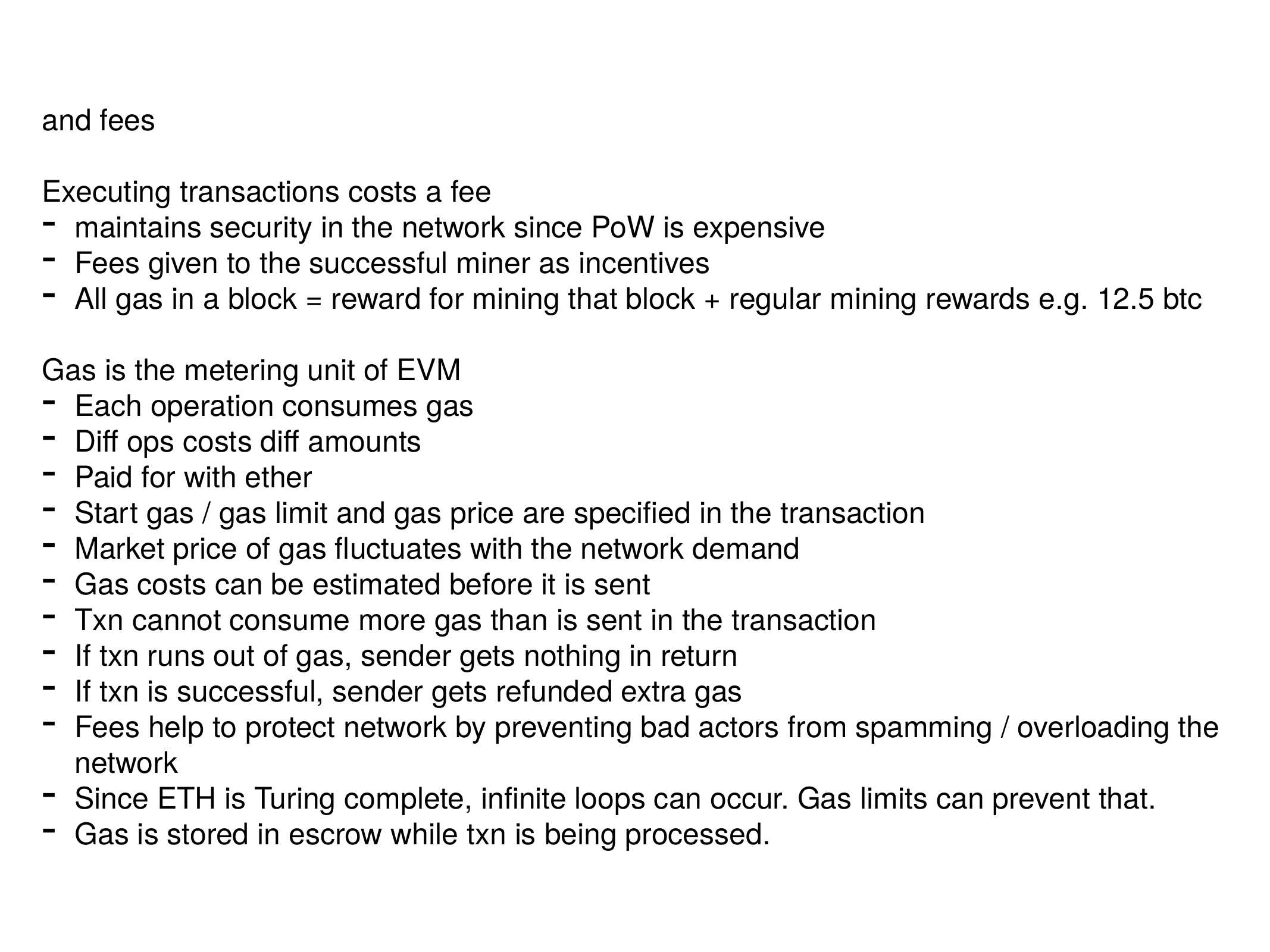

and fees

Executing transactions costs a fee
maintains security in the network since PoW is expensive
Fees given to the successful miner as incentives
All gas in a block = reward for mining that block + regular mining rewards e.g. 12.5 btc

Gas is the metering unit of EVM
Each operation consumes gas
Diff ops costs diff amounts
Paid for with ether
Start gas / gas limit and gas price are specified in the transaction
Market price of gas fluctuates with the network demand
Gas costs can be estimated before it is sent
Txn cannot consume more gas than is sent in the transaction
If txn runs out of gas, sender gets nothing in return
If txn is successful, sender gets refunded extra gas
Fees help to protect network by preventing bad actors from spamming / overloading the network
Since ETH is Turing complete, infinite loops can occur. Gas limits can prevent that.
Gas is stored in escrow while txn is being processed.